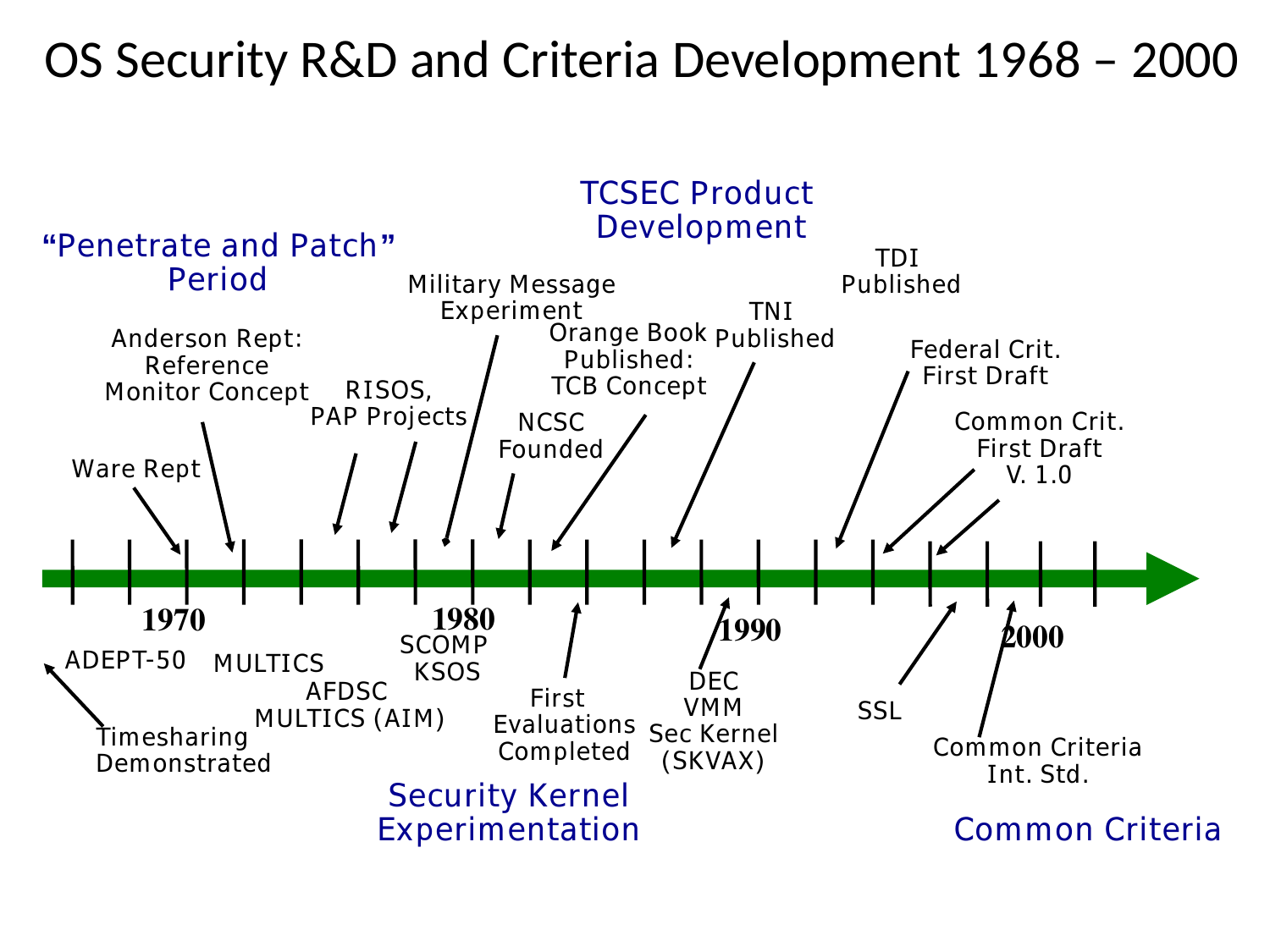

# OS Security R&D and Criteria Development 1968 – 2000
TCSEC Product
Development
“Penetrate and Patch”
Period
TDI
Published
Military Message Experiment
TNI
Published
Orange Book
Published:
TCB Concept
Anderson Rept:
Reference
Monitor Concept

Federal Crit.
First Draft

RISOS,
PAP Projects
Common Crit.
First Draft
V. 1.0
NCSC
Founded

Ware Rept

1980
1970
1990
2000
SCOMP
 KSOS
ADEPT-50
MULTICS

DEC
VMM
Sec Kernel
(SKVAX)
AFDSC
MULTICS (AIM)
First
Evaluations
Completed
SSL
Timesharing
Demonstrated
Common Criteria
Int. Std.
Security Kernel
Experimentation
Common Criteria